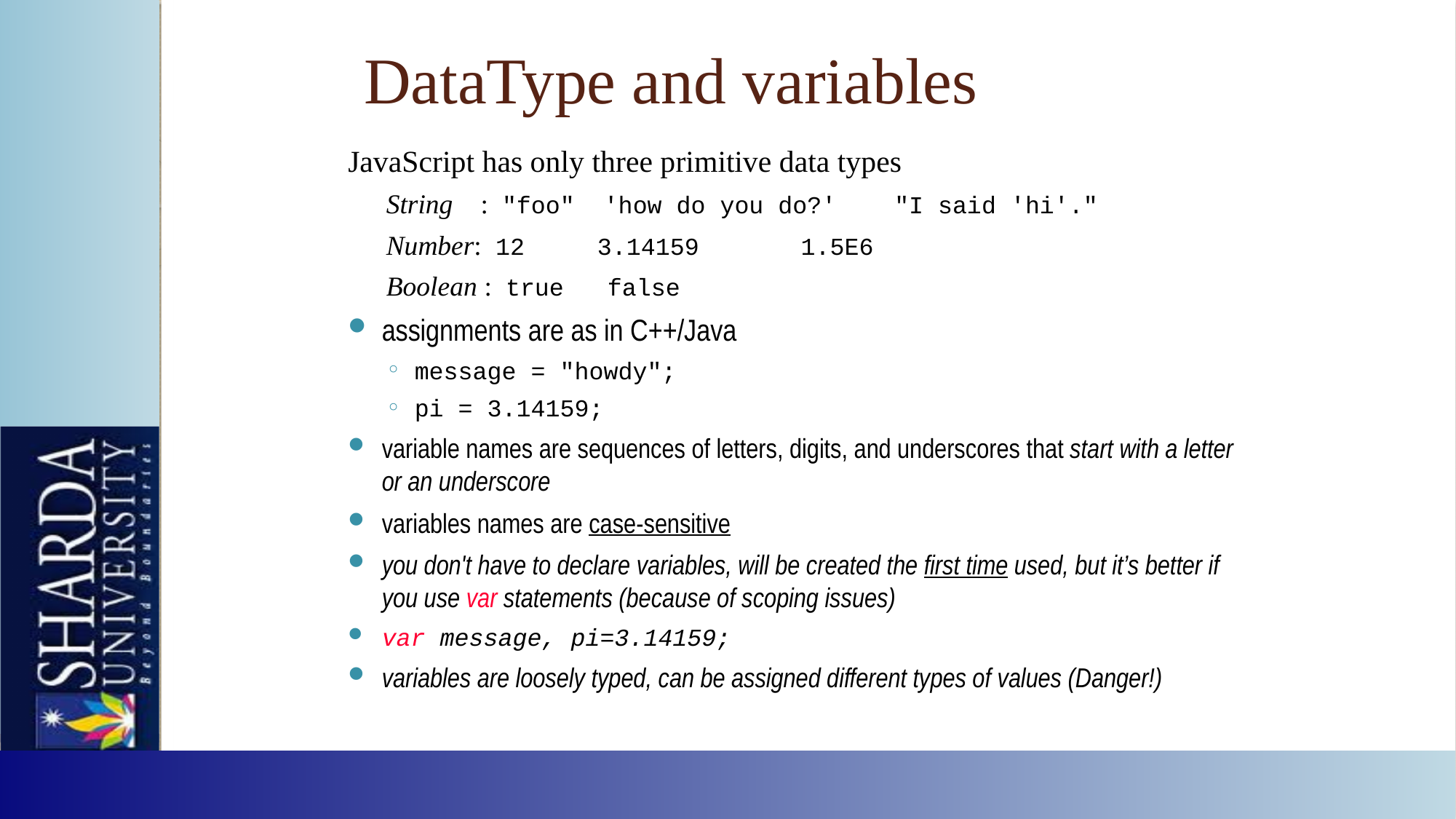

# DataType and variables
JavaScript has only three primitive data types
String    :  "foo"  'how do you do?'    "I said 'hi'."
Number:  12     3.14159       1.5E6
Boolean :  true   false
assignments are as in C++/Java
message = "howdy";
pi = 3.14159;
variable names are sequences of letters, digits, and underscores that start with a letter or an underscore
variables names are case-sensitive
you don't have to declare variables, will be created the first time used, but it’s better if you use var statements (because of scoping issues)
var message, pi=3.14159;
variables are loosely typed, can be assigned different types of values (Danger!)